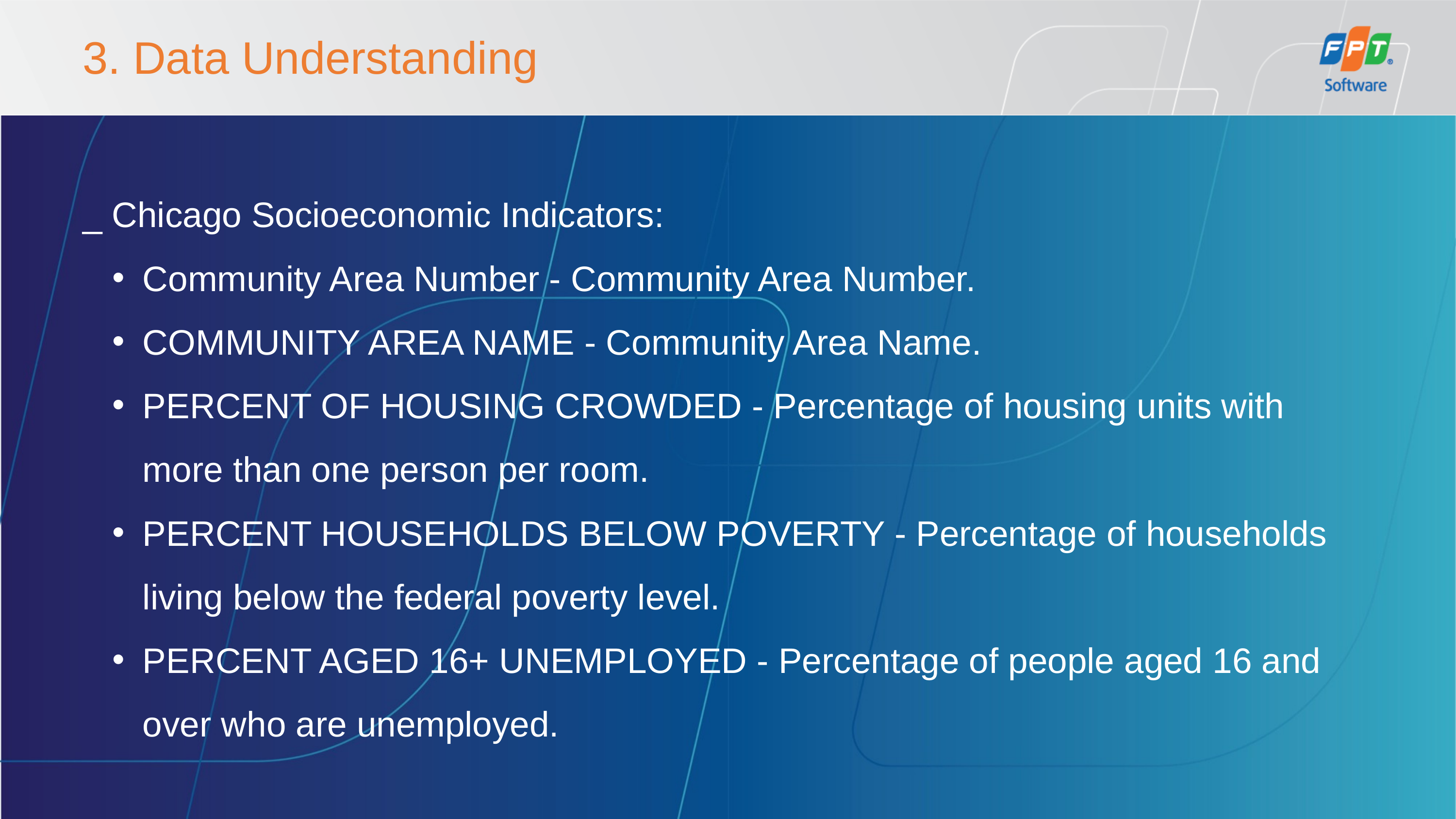

3. Data Understanding
_ Chicago Socioeconomic Indicators:
Community Area Number - Community Area Number.
COMMUNITY AREA NAME - Community Area Name.
PERCENT OF HOUSING CROWDED - Percentage of housing units with more than one person per room.
PERCENT HOUSEHOLDS BELOW POVERTY - Percentage of households living below the federal poverty level.
PERCENT AGED 16+ UNEMPLOYED - Percentage of people aged 16 and over who are unemployed.